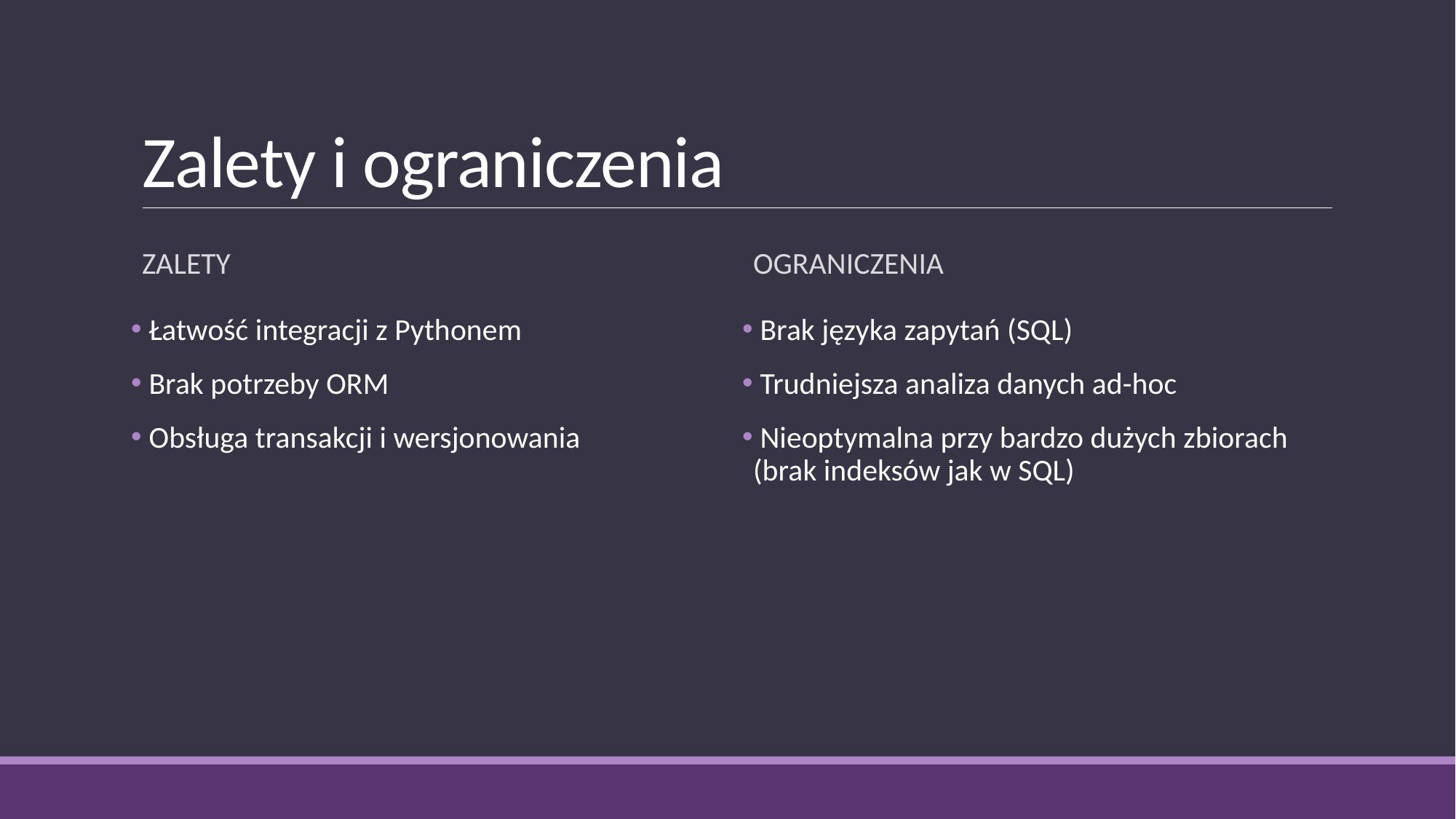

# Zalety i ograniczenia
Zalety
ograniczenia
 Łatwość integracji z Pythonem
 Brak potrzeby ORM
 Obsługa transakcji i wersjonowania
 Brak języka zapytań (SQL)
 Trudniejsza analiza danych ad-hoc
 Nieoptymalna przy bardzo dużych zbiorach (brak indeksów jak w SQL)